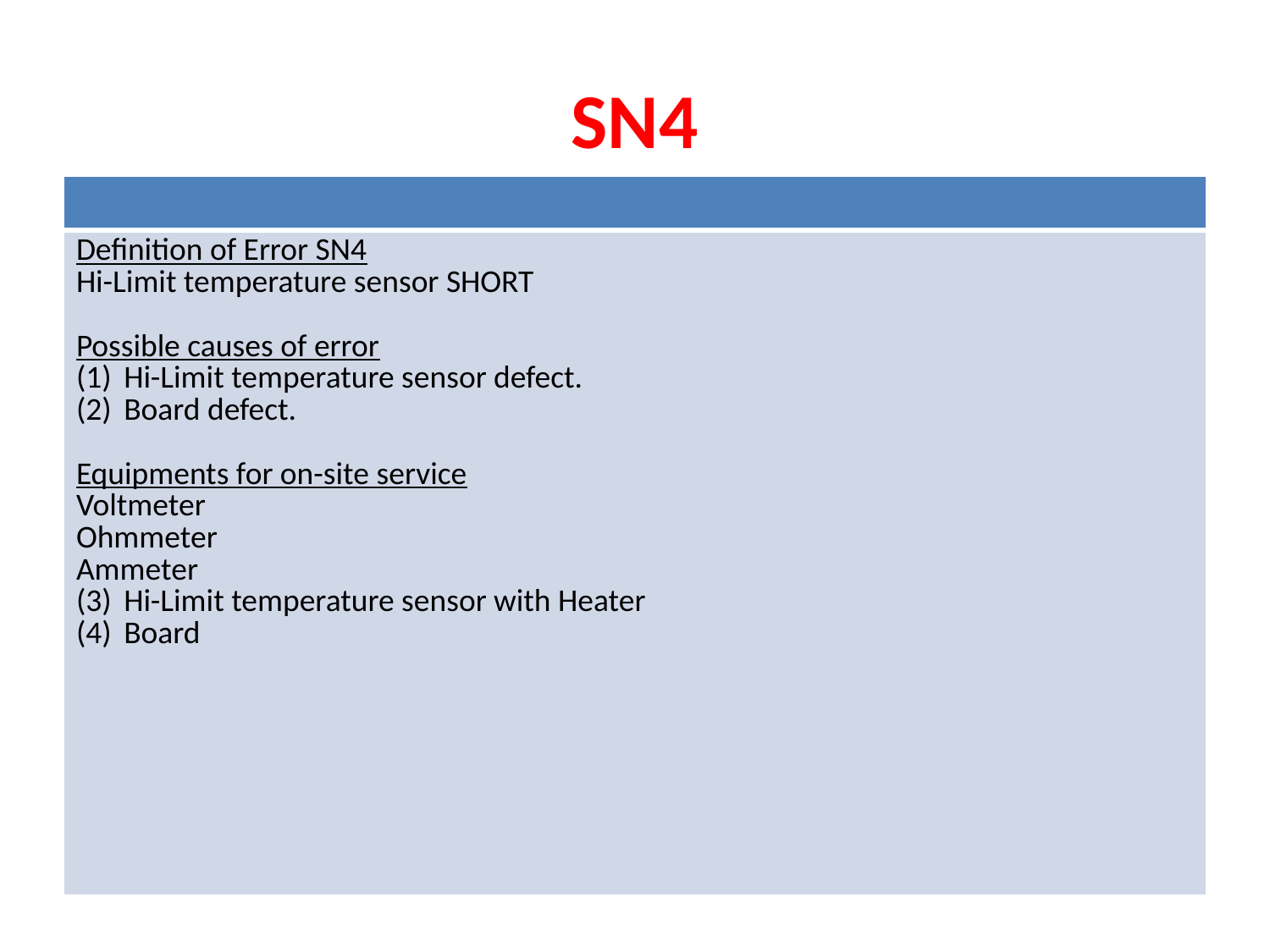

# SN4
|  |
| --- |
| Definition of Error SN4 Hi-Limit temperature sensor SHORT Possible causes of error Hi-Limit temperature sensor defect. Board defect. Equipments for on-site service Voltmeter Ohmmeter Ammeter Hi-Limit temperature sensor with Heater Board |